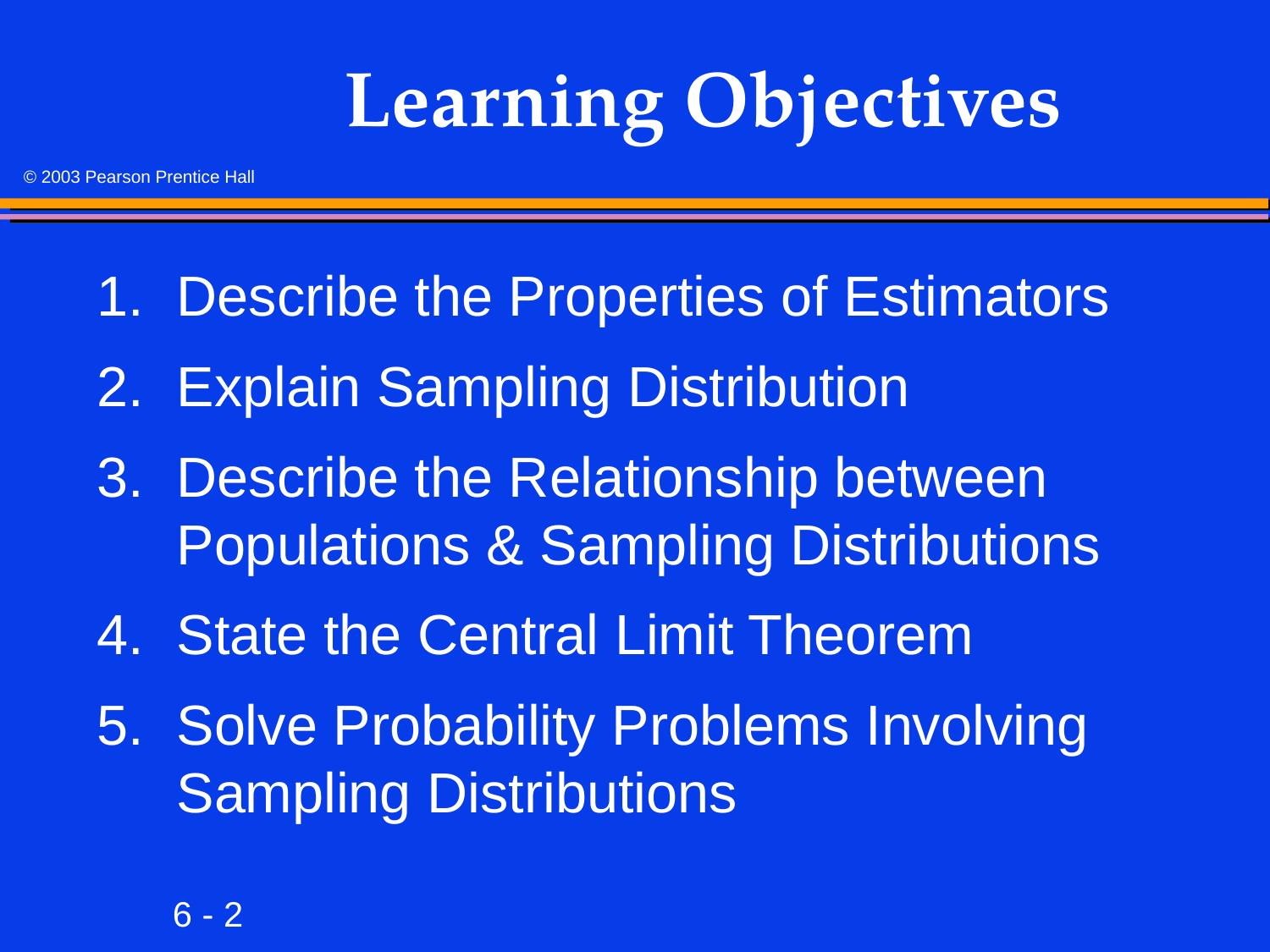

# Learning Objectives
1.	Describe the Properties of Estimators
2.	Explain Sampling Distribution
3.	Describe the Relationship between Populations & Sampling Distributions
4.	State the Central Limit Theorem
5.	Solve Probability Problems Involving Sampling Distributions